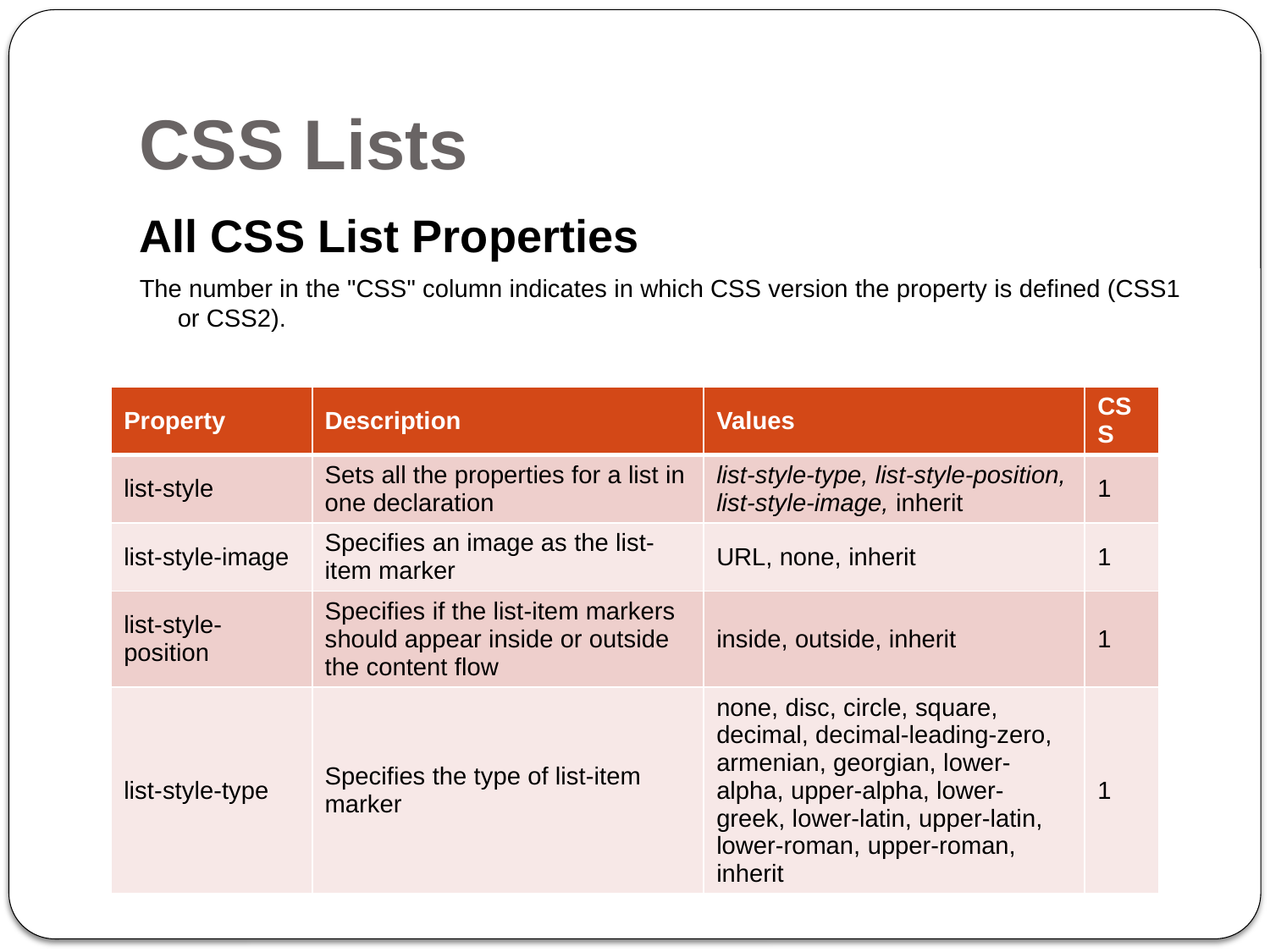

# CSS Lists
All CSS List Properties
The number in the "CSS" column indicates in which CSS version the property is defined (CSS1 or CSS2).

| Property | Description | Values | CSS |
| --- | --- | --- | --- |
| list-style | Sets all the properties for a list in one declaration | list-style-type, list-style-position, list-style-image, inherit | 1 |
| list-style-image | Specifies an image as the list-item marker | URL, none, inherit | 1 |
| list-style-position | Specifies if the list-item markers should appear inside or outside the content flow | inside, outside, inherit | 1 |
| list-style-type | Specifies the type of list-item marker | none, disc, circle, square, decimal, decimal-leading-zero, armenian, georgian, lower-alpha, upper-alpha, lower-greek, lower-latin, upper-latin, lower-roman, upper-roman, inherit | 1 |